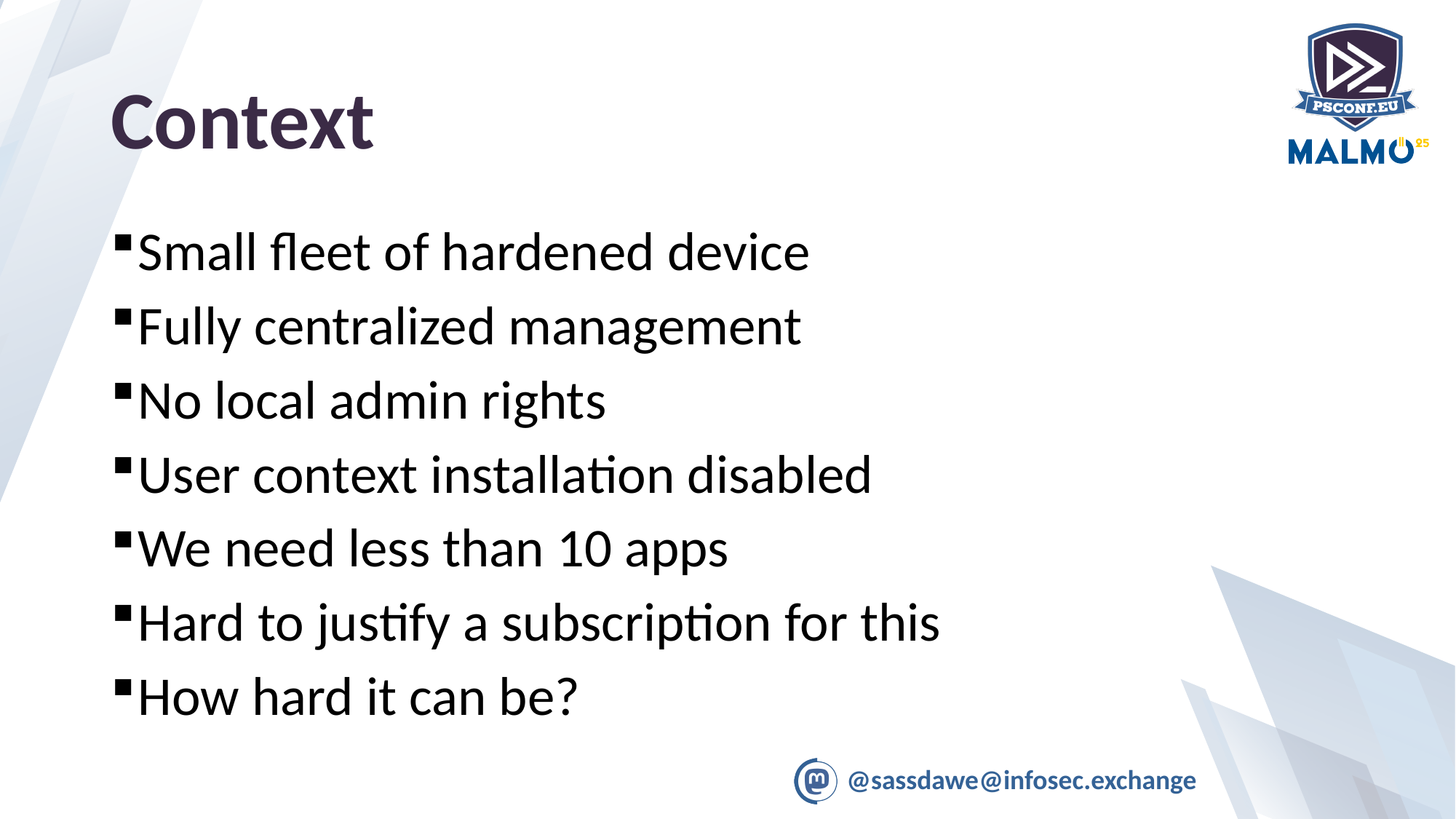

# Context
Small fleet of hardened device
Fully centralized management
No local admin rights
User context installation disabled
We need less than 10 apps
Hard to justify a subscription for this
How hard it can be?